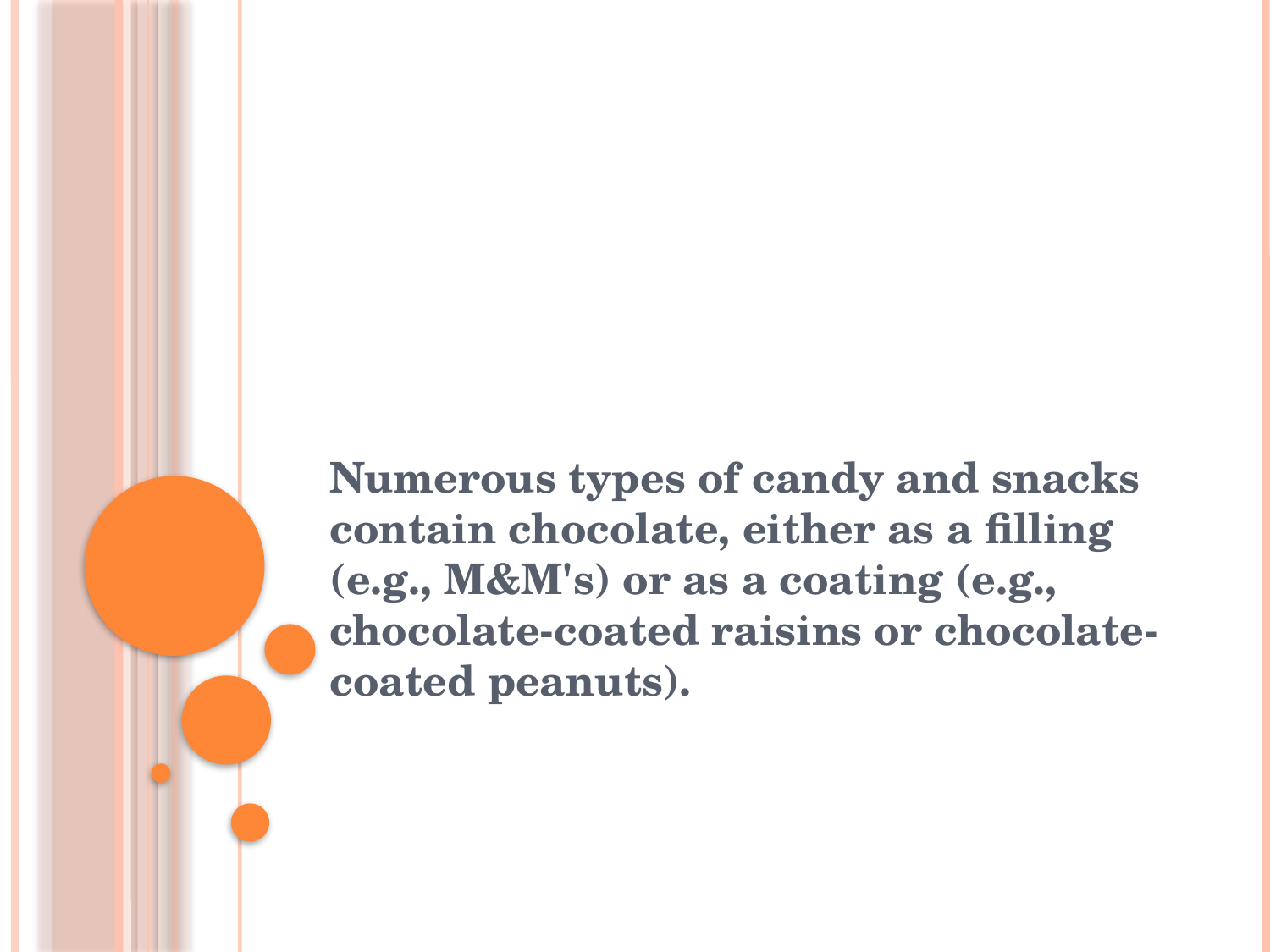

#
Numerous types of candy and snacks contain chocolate, either as a filling (e.g., M&M's) or as a coating (e.g., chocolate-coated raisins or chocolate-coated peanuts).